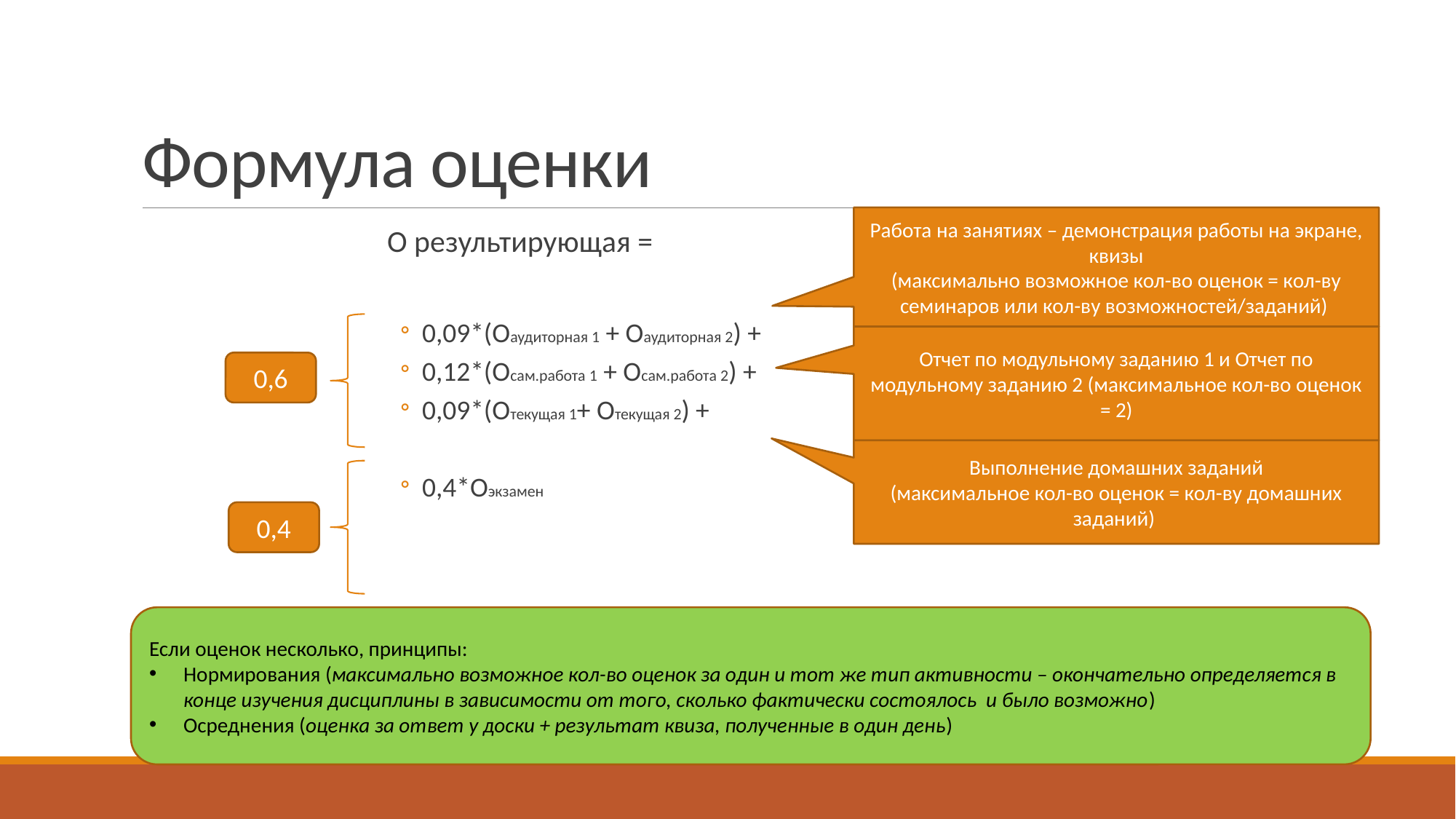

# Формула оценки
Работа на занятиях – демонстрация работы на экране, квизы
(максимально возможное кол-во оценок = кол-ву семинаров или кол-ву возможностей/заданий)
О результирующая =

0,09*(Оаудиторная 1 + Оаудиторная 2) +
0,12*(Осам.работа 1 + Осам.работа 2) +
0,09*(Отекущая 1+ Отекущая 2) +

0,4*Оэкзамен

Отчет по модульному заданию 1 и Отчет по модульному заданию 2 (максимальное кол-во оценок = 2)
0,6
Выполнение домашних заданий
(максимальное кол-во оценок = кол-ву домашних заданий)

0,4
Если оценок несколько, принципы:
Нормирования (максимально возможное кол-во оценок за один и тот же тип активности – окончательно определяется в конце изучения дисциплины в зависимости от того, сколько фактически состоялось  и было возможно)
Осреднения (оценка за ответ у доски + результат квиза, полученные в один день)